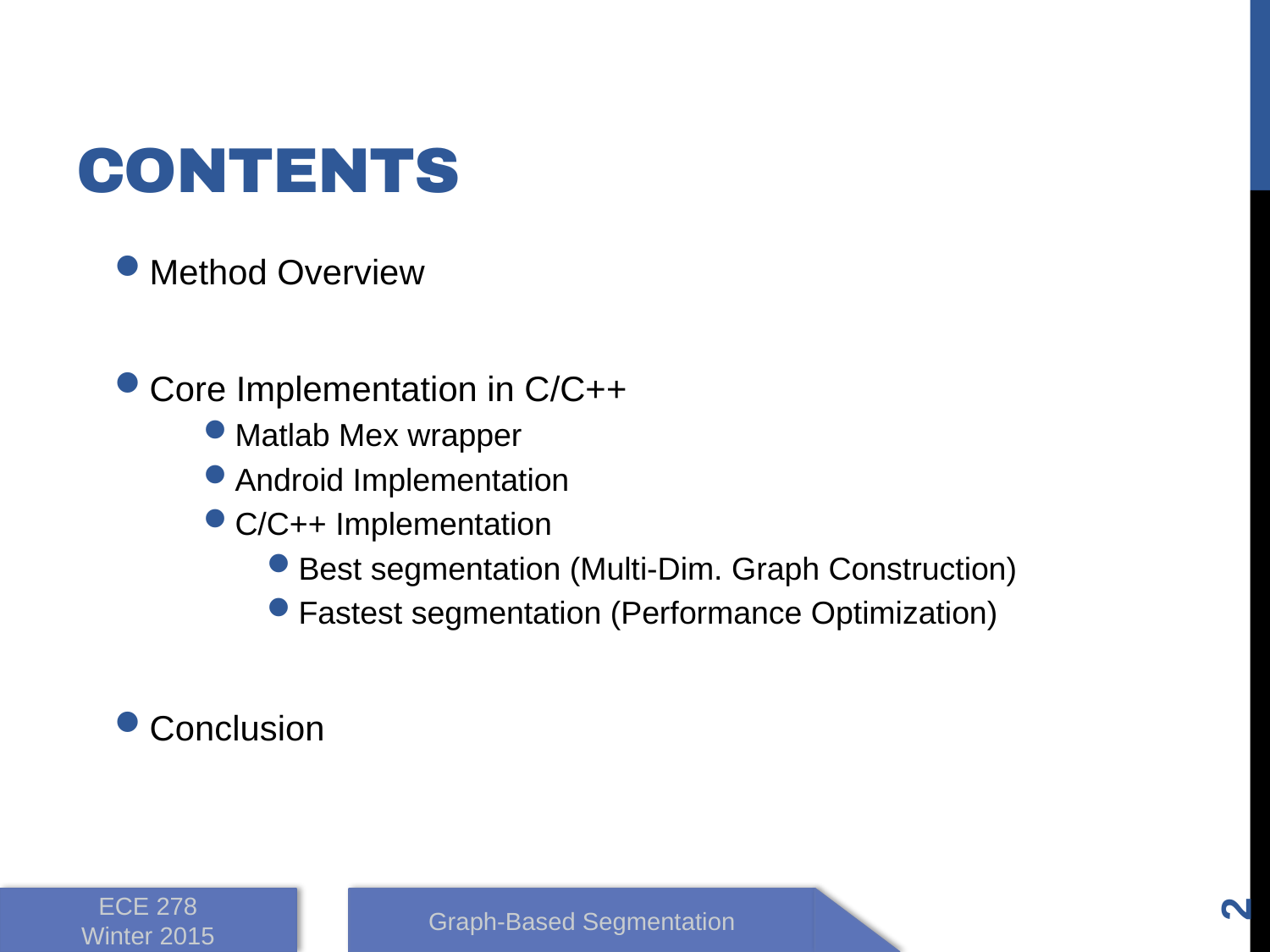

# Contents
Method Overview

Core Implementation in C/C++
Matlab Mex wrapper
Android Implementation
C/C++ Implementation
Best segmentation (Multi-Dim. Graph Construction)
Fastest segmentation (Performance Optimization)

Conclusion
2
ECE 278
Winter 2015
Graph-Based Segmentation